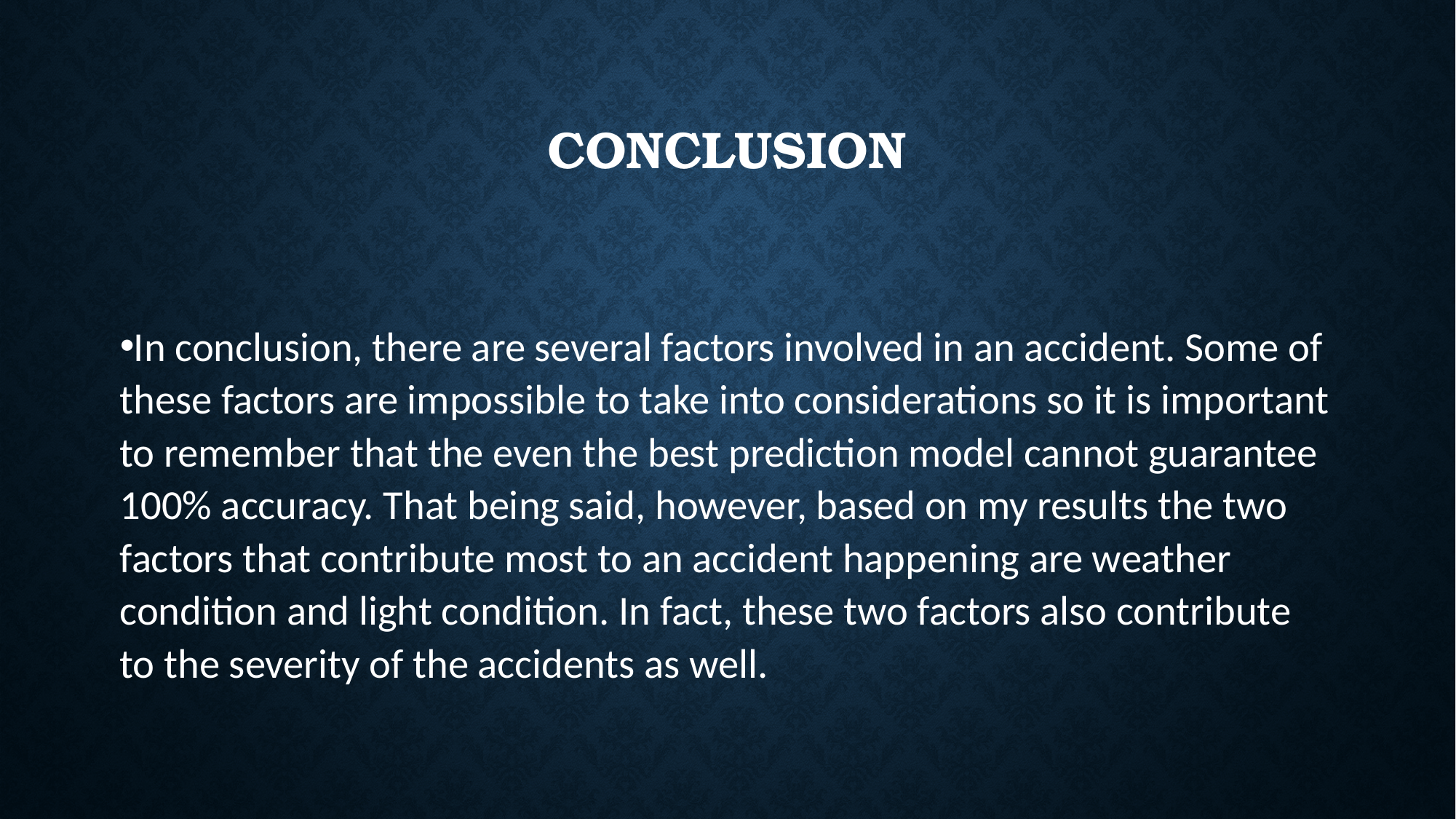

# Conclusion

In conclusion, there are several factors involved in an accident. Some of these factors are impossible to take into considerations so it is important to remember that the even the best prediction model cannot guarantee 100% accuracy. That being said, however, based on my results the two factors that contribute most to an accident happening are weather condition and light condition. In fact, these two factors also contribute to the severity of the accidents as well.